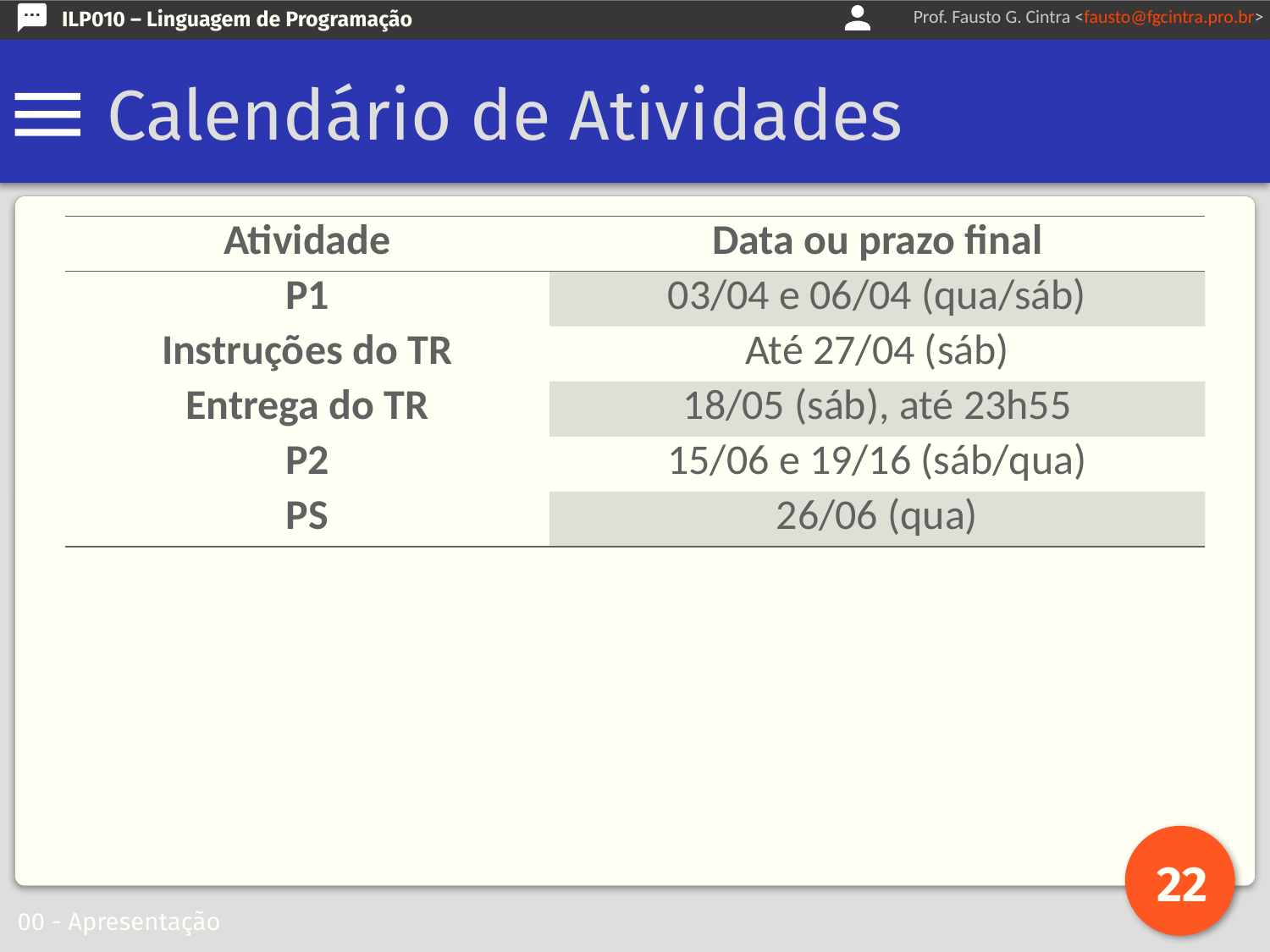

# Calendário de Atividades
| Atividade | Data ou prazo final |
| --- | --- |
| P1 | 03/04 e 06/04 (qua/sáb) |
| Instruções do TR | Até 27/04 (sáb) |
| Entrega do TR | 18/05 (sáb), até 23h55 |
| P2 | 15/06 e 19/16 (sáb/qua) |
| PS | 26/06 (qua) |
22
00 - Apresentação